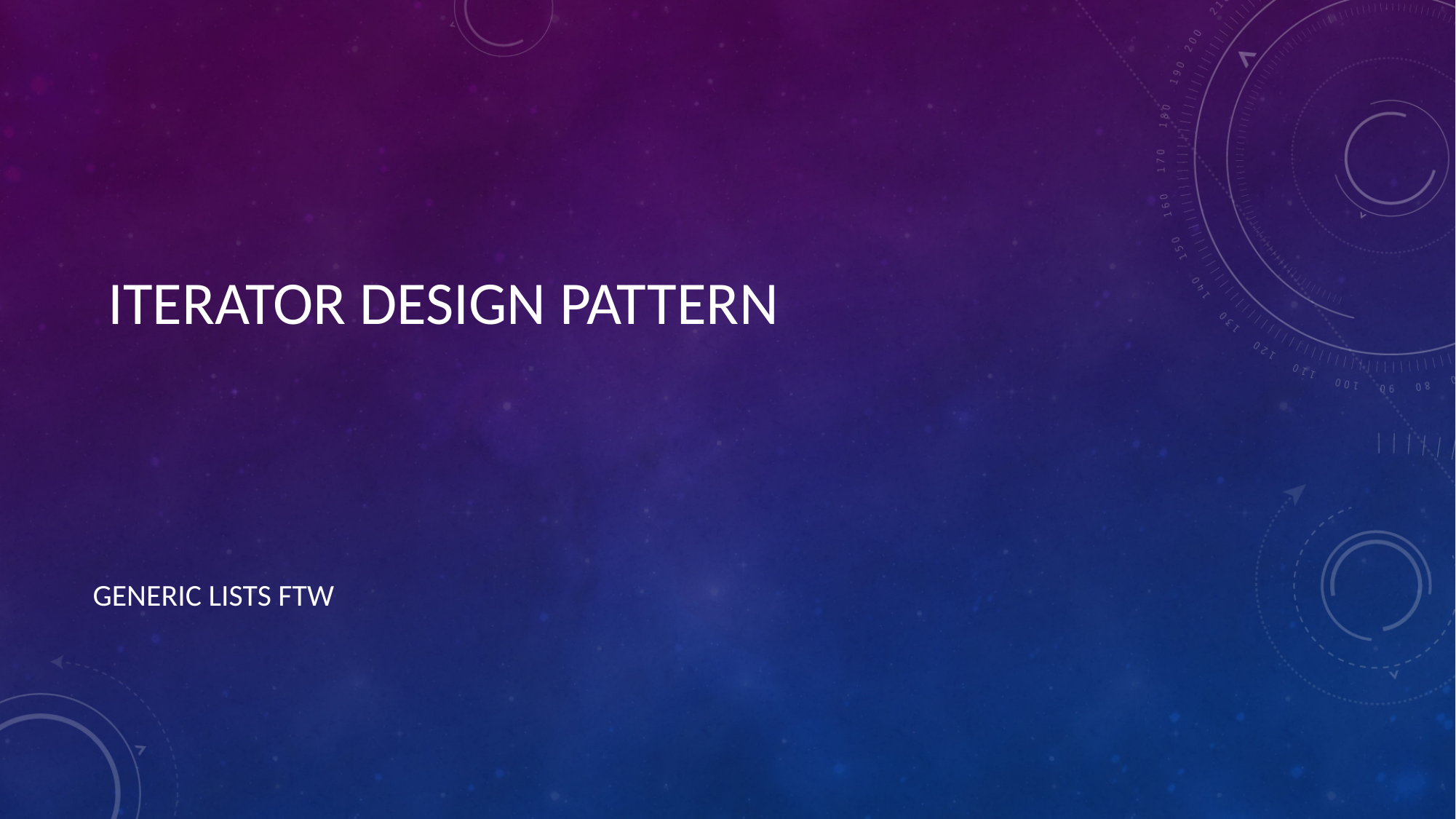

# Iterator Design Pattern
Generic Lists FTW